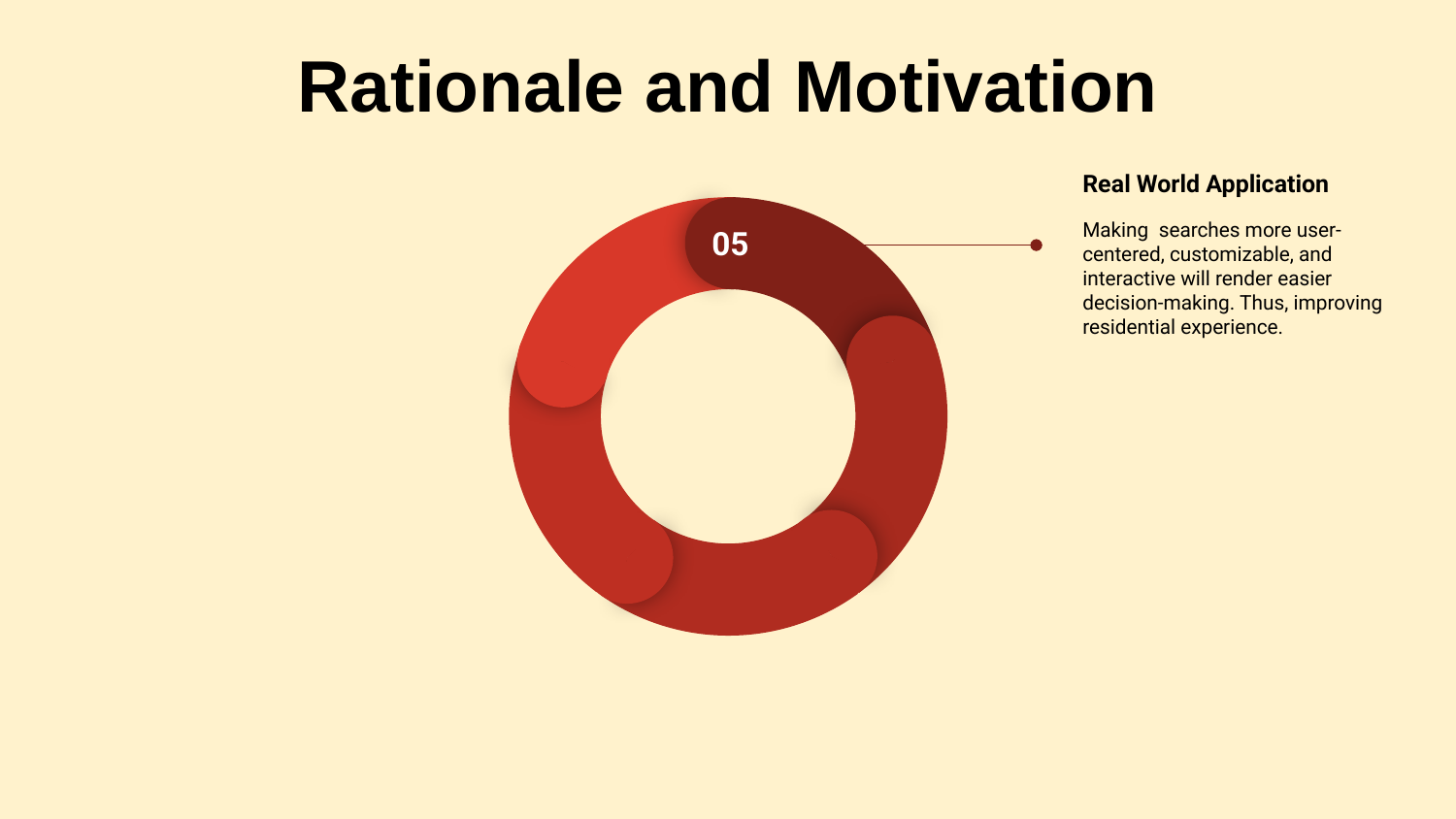

# Rationale and Motivation

05

Real World Application

Making  searches more user-centered, customizable, and interactive will render easier decision-making. Thus, improving residential experience.